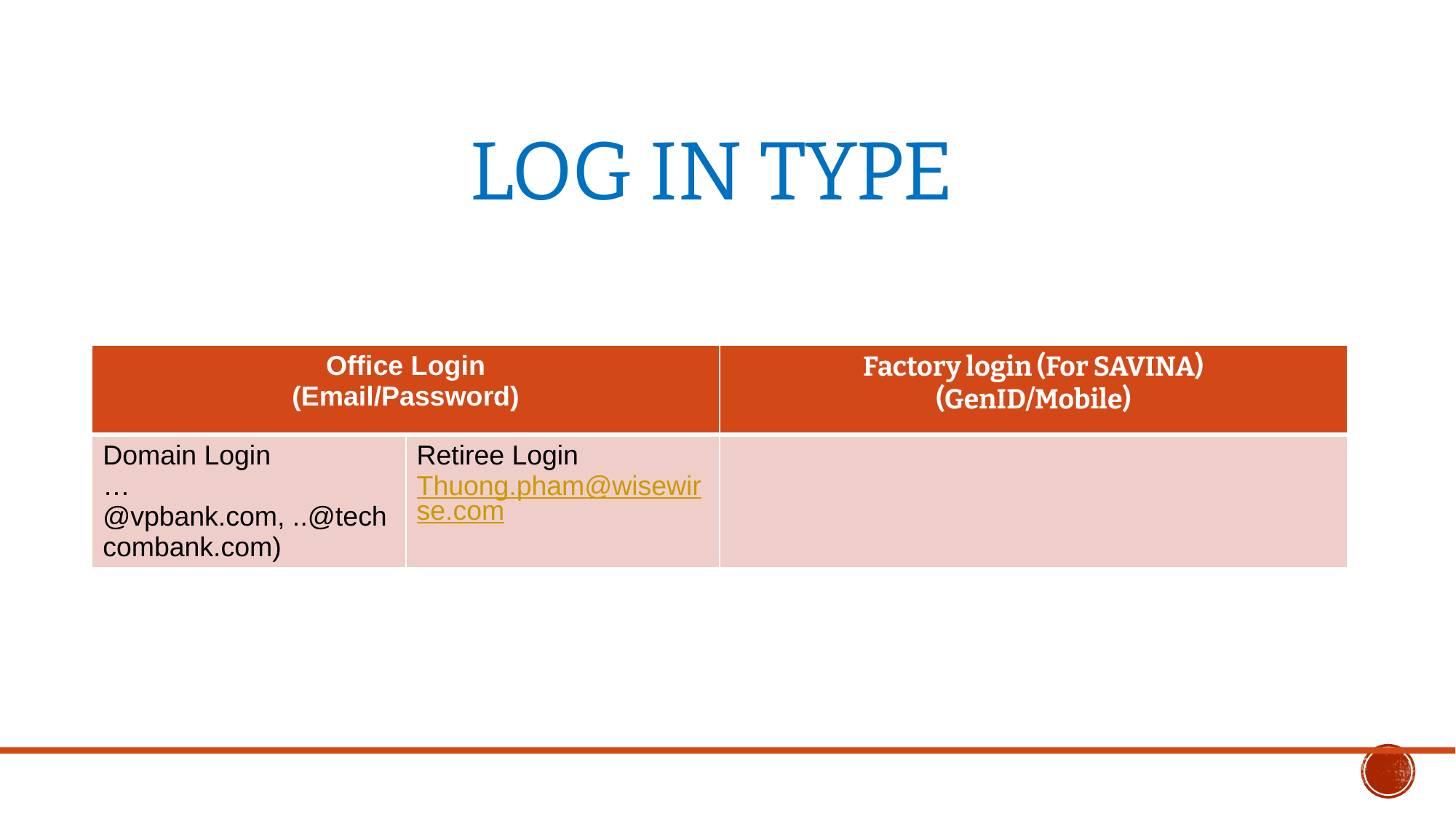

# LOG IN TYPE
| Office Login (Email/Password) |  | Factory login (For SAVINA) (GenID/Mobile) |
| --- | --- | --- |
| Domain Login …@vpbank.com, ..@techcombank.com) | Retiree Login Thuong.pham@wisewirse.com |  |